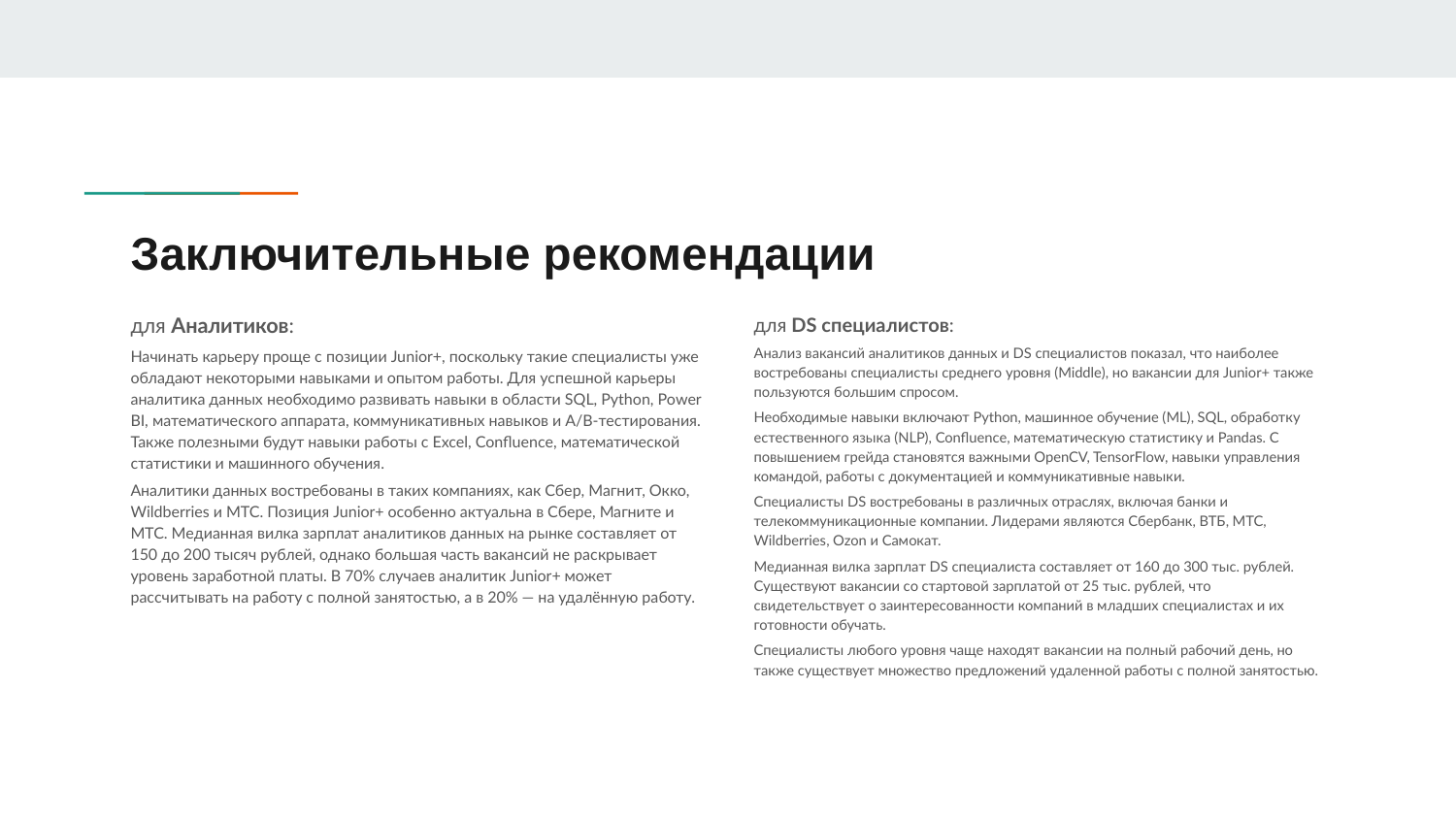

# Заключительные рекомендации
для Аналитиков:
Начинать карьеру проще с позиции Junior+, поскольку такие специалисты уже обладают некоторыми навыками и опытом работы. Для успешной карьеры аналитика данных необходимо развивать навыки в области SQL, Python, Power BI, математического аппарата, коммуникативных навыков и A/B-тестирования. Также полезными будут навыки работы с Excel, Confluence, математической статистики и машинного обучения.
Аналитики данных востребованы в таких компаниях, как Сбер, Магнит, Окко, Wildberries и МТС. Позиция Junior+ особенно актуальна в Сбере, Магните и МТС. Медианная вилка зарплат аналитиков данных на рынке составляет от 150 до 200 тысяч рублей, однако большая часть вакансий не раскрывает уровень заработной платы. В 70% случаев аналитик Junior+ может рассчитывать на работу с полной занятостью, а в 20% — на удалённую работу.

для DS специалистов:
Анализ вакансий аналитиков данных и DS специалистов показал, что наиболее востребованы специалисты среднего уровня (Middle), но вакансии для Junior+ также пользуются большим спросом.
Необходимые навыки включают Python, машинное обучение (ML), SQL, обработку естественного языка (NLP), Confluence, математическую статистику и Pandas. С повышением грейда становятся важными OpenCV, TensorFlow, навыки управления командой, работы с документацией и коммуникативные навыки.
Специалисты DS востребованы в различных отраслях, включая банки и телекоммуникационные компании. Лидерами являются Сбербанк, ВТБ, МТС, Wildberries, Ozon и Самокат.
Медианная вилка зарплат DS специалиста составляет от 160 до 300 тыс. рублей. Существуют вакансии со стартовой зарплатой от 25 тыс. рублей, что свидетельствует о заинтересованности компаний в младших специалистах и их готовности обучать.
Специалисты любого уровня чаще находят вакансии на полный рабочий день, но также существует множество предложений удаленной работы с полной занятостью.